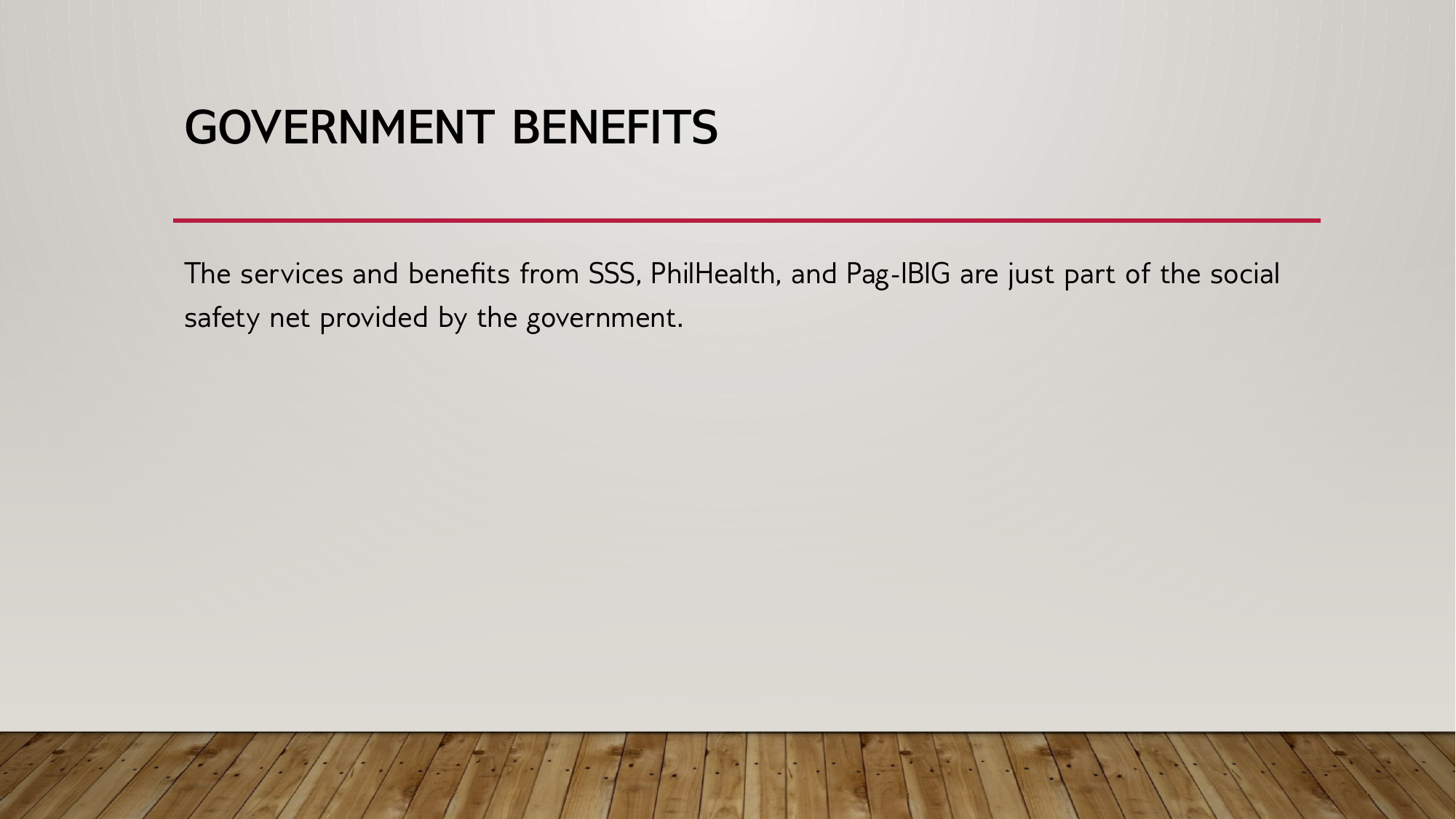

# government benefits
The services and benefits from SSS, PhilHealth, and Pag-IBIG are just part of the social safety net provided by the government.